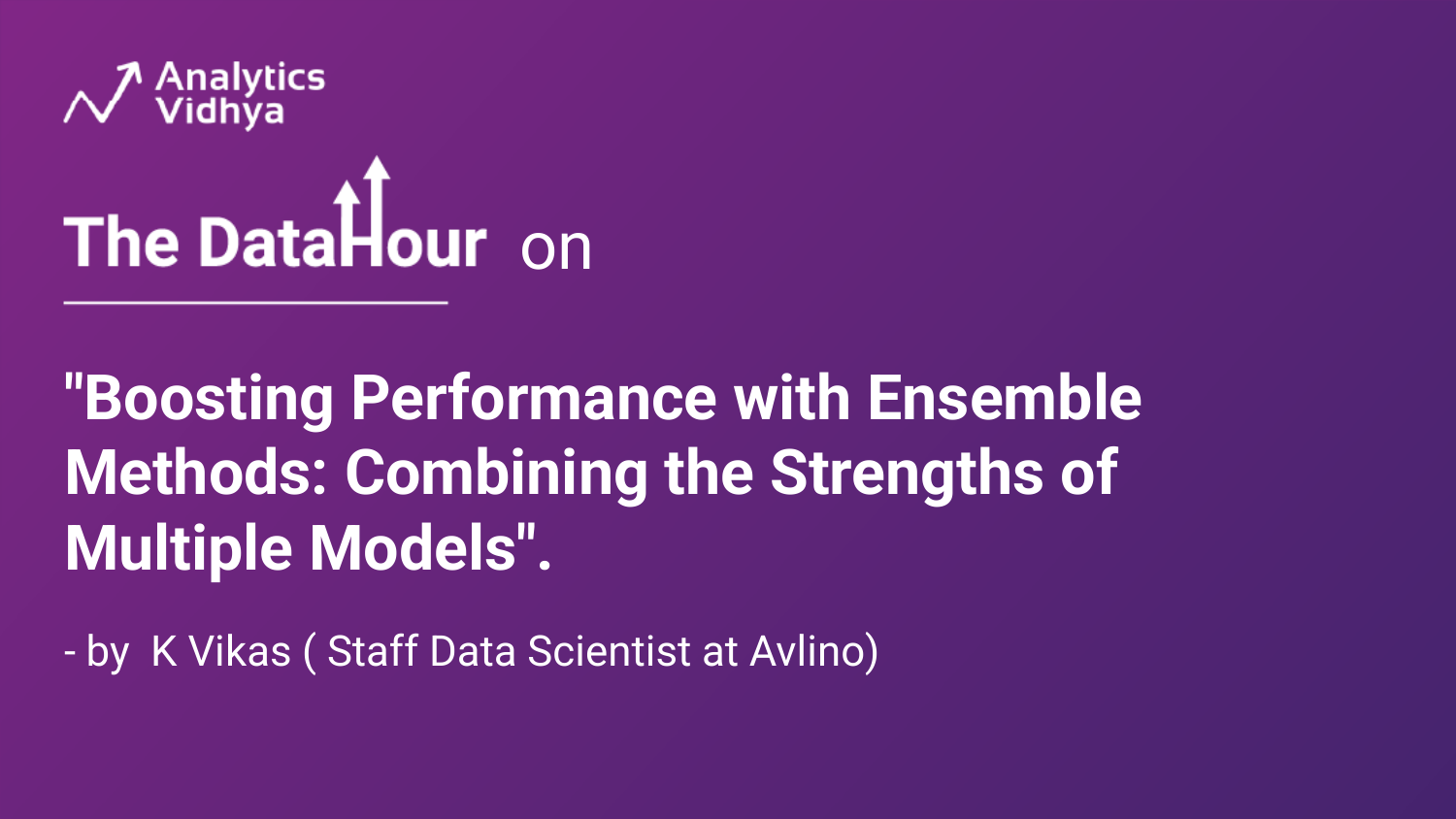

"Boosting Performance with Ensemble Methods: Combining the Strengths of Multiple Models".

- by  K Vikas ( Staff Data Scientist at Avlino)